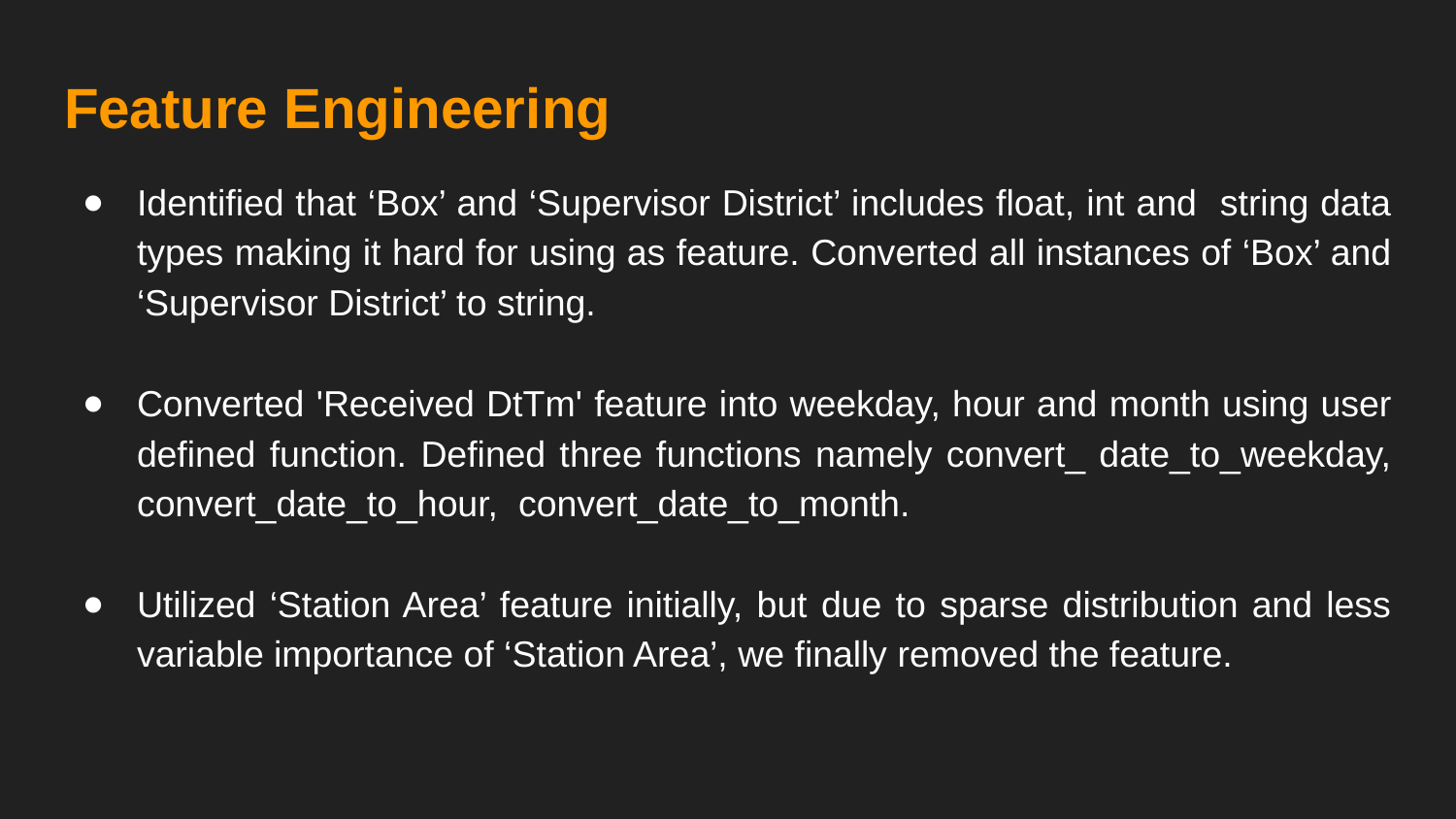

# Feature Engineering
Identified that ‘Box’ and ‘Supervisor District’ includes float, int and  string data types making it hard for using as feature. Converted all instances of ‘Box’ and ‘Supervisor District’ to string.

Converted 'Received DtTm' feature into weekday, hour and month using user defined function. Defined three functions namely convert_ date_to_weekday, convert_date_to_hour,  convert_date_to_month.

Utilized ‘Station Area’ feature initially, but due to sparse distribution and less variable importance of ‘Station Area’, we finally removed the feature.